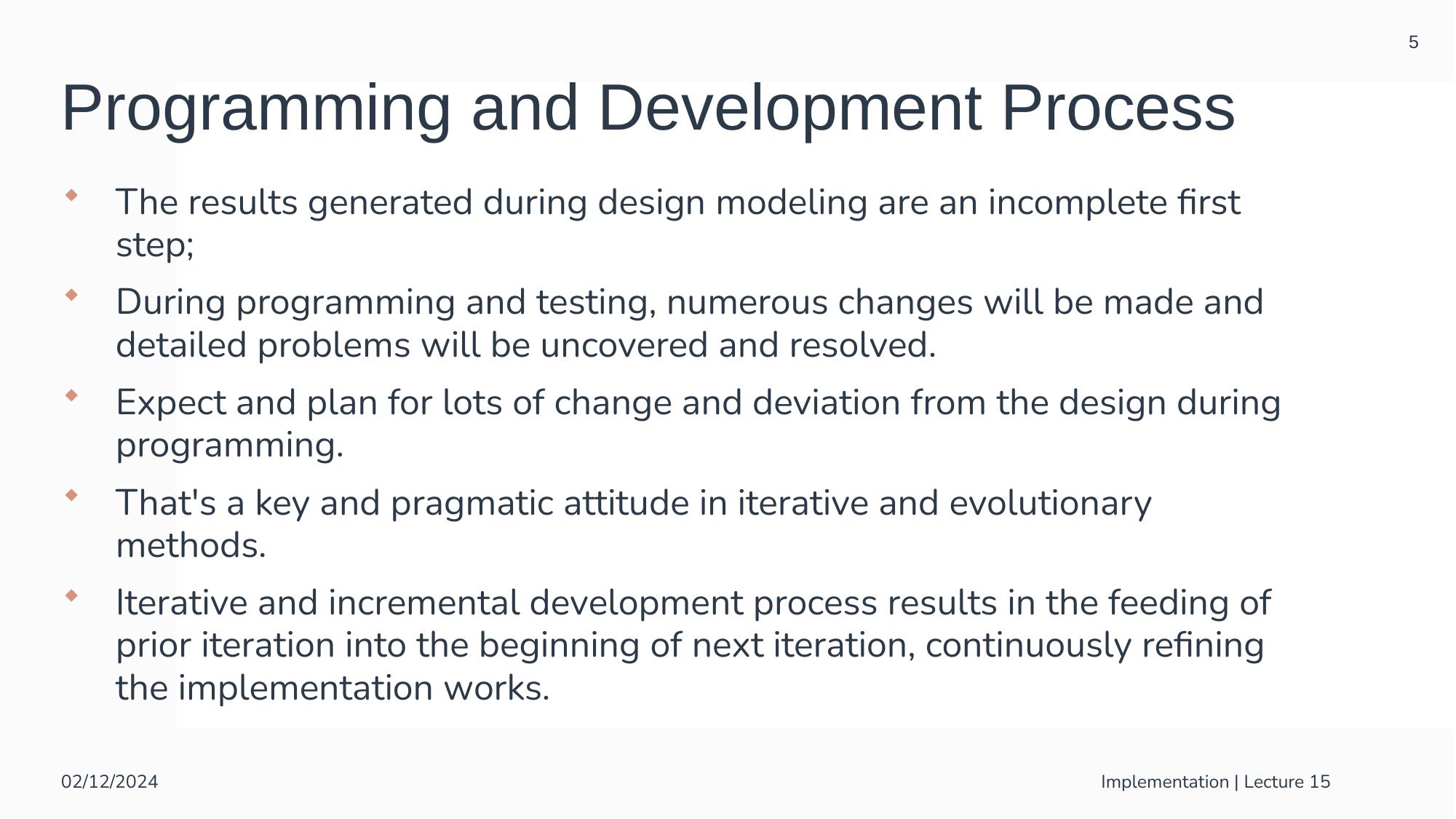

5
# Programming and Development Process
The results generated during design modeling are an incomplete first step;
During programming and testing, numerous changes will be made and detailed problems will be uncovered and resolved.
Expect and plan for lots of change and deviation from the design during programming.
That's a key and pragmatic attitude in iterative and evolutionary methods.
Iterative and incremental development process results in the feeding of prior iteration into the beginning of next iteration, continuously refining the implementation works.

02/12/2024
Implementation | Lecture 15